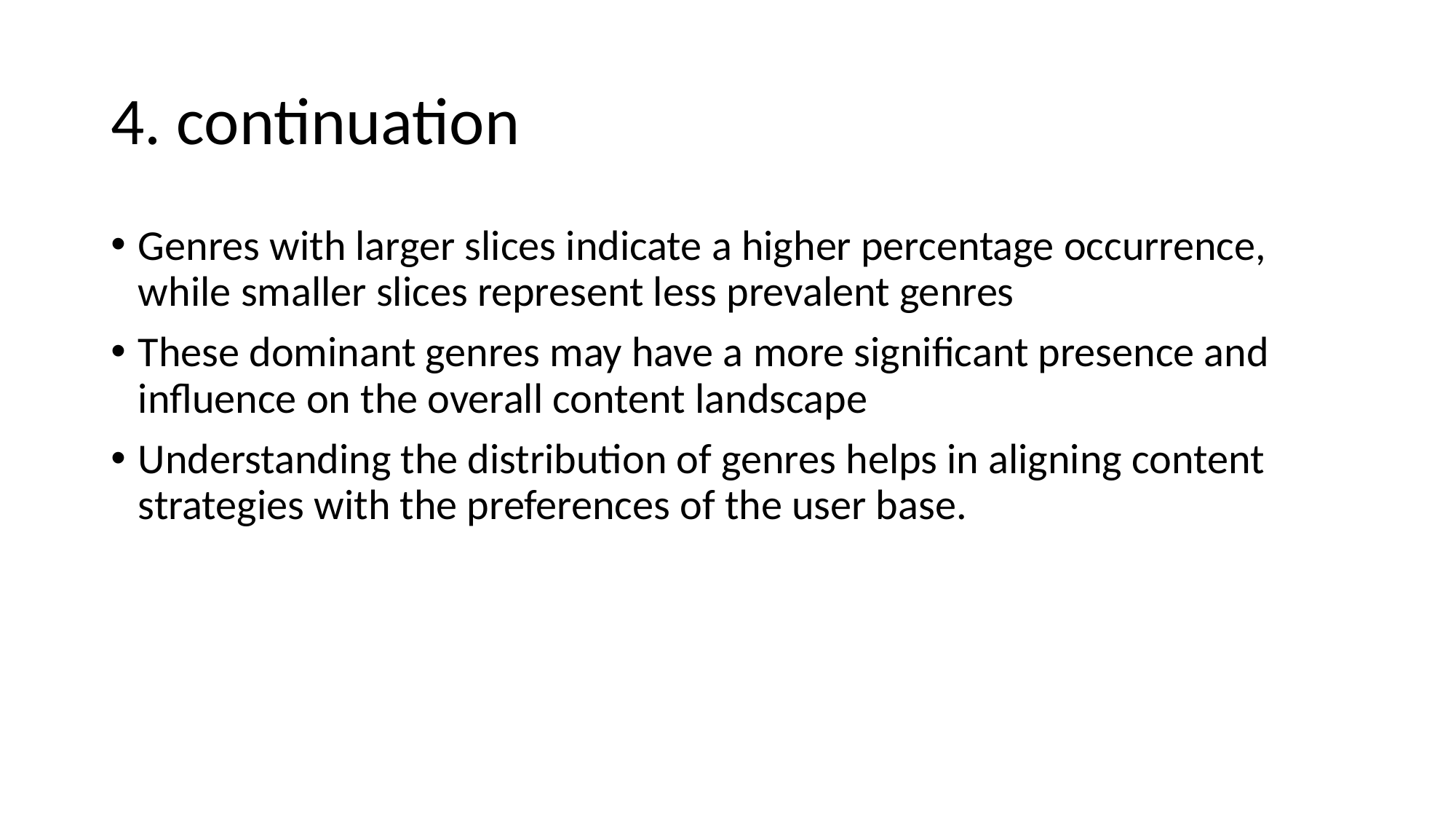

# 4. continuation
Genres with larger slices indicate a higher percentage occurrence, while smaller slices represent less prevalent genres
These dominant genres may have a more significant presence and influence on the overall content landscape
Understanding the distribution of genres helps in aligning content strategies with the preferences of the user base.